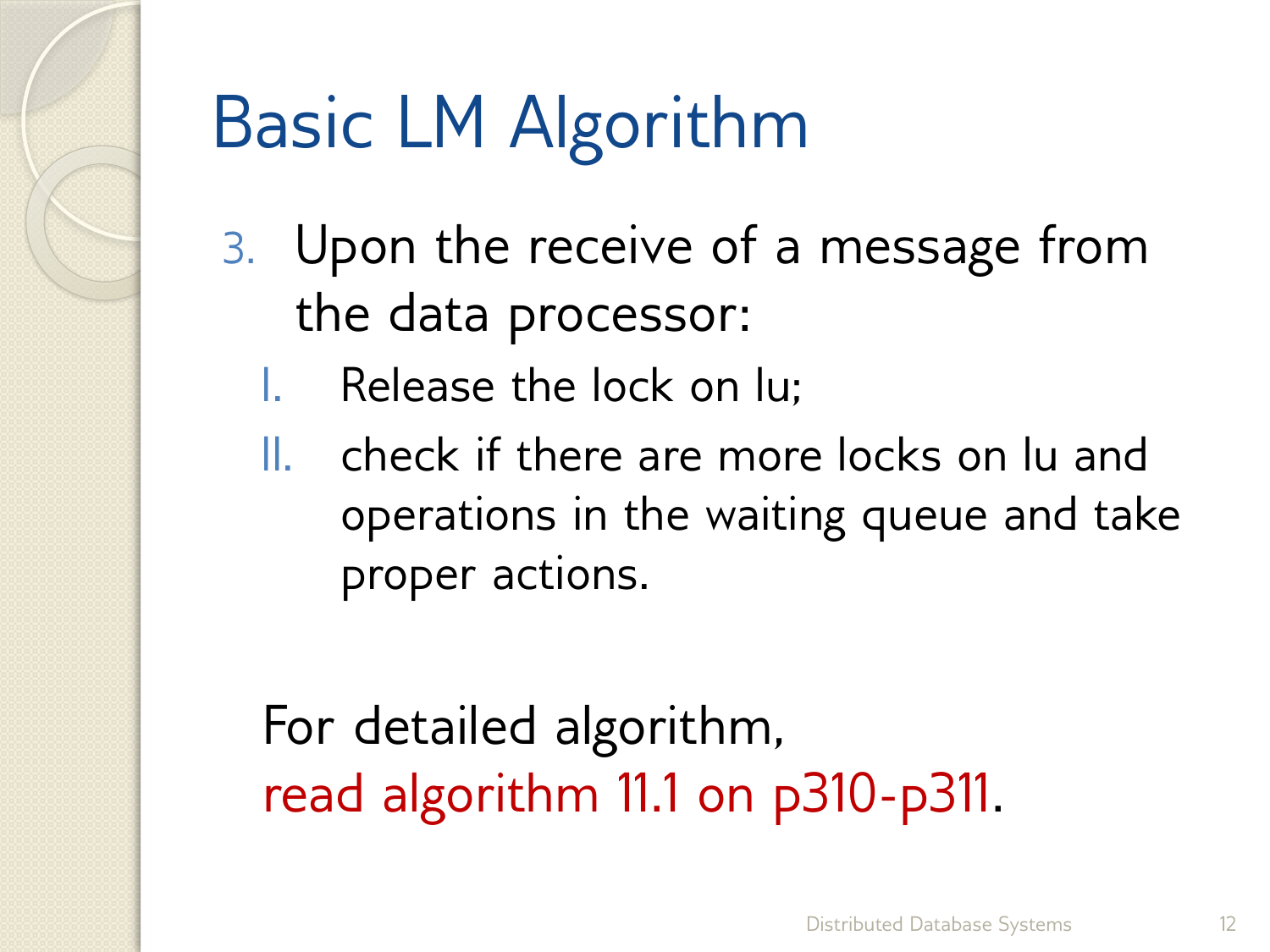

# Basic LM Algorithm
Upon the receive of a message from the data processor:
Release the lock on lu;
check if there are more locks on lu and operations in the waiting queue and take proper actions.

	For detailed algorithm,
read algorithm 11.1 on p310-p311.

Distributed Database Systems
12